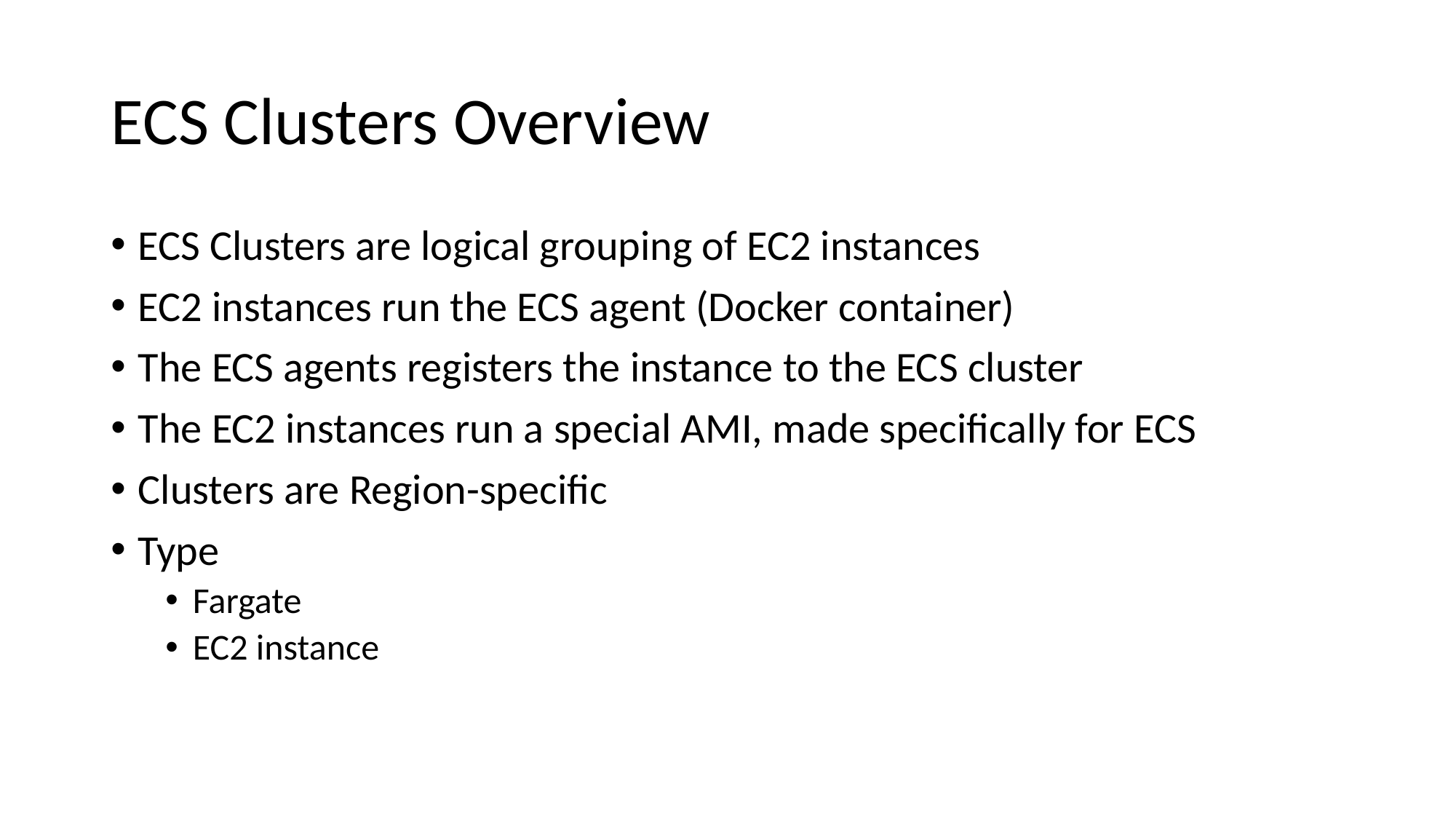

# ECS Clusters Overview
ECS Clusters are logical grouping of EC2 instances
EC2 instances run the ECS agent (Docker container)
The ECS agents registers the instance to the ECS cluster
The EC2 instances run a special AMI, made specifically for ECS
Clusters are Region-specific
Type
Fargate
EC2 instance